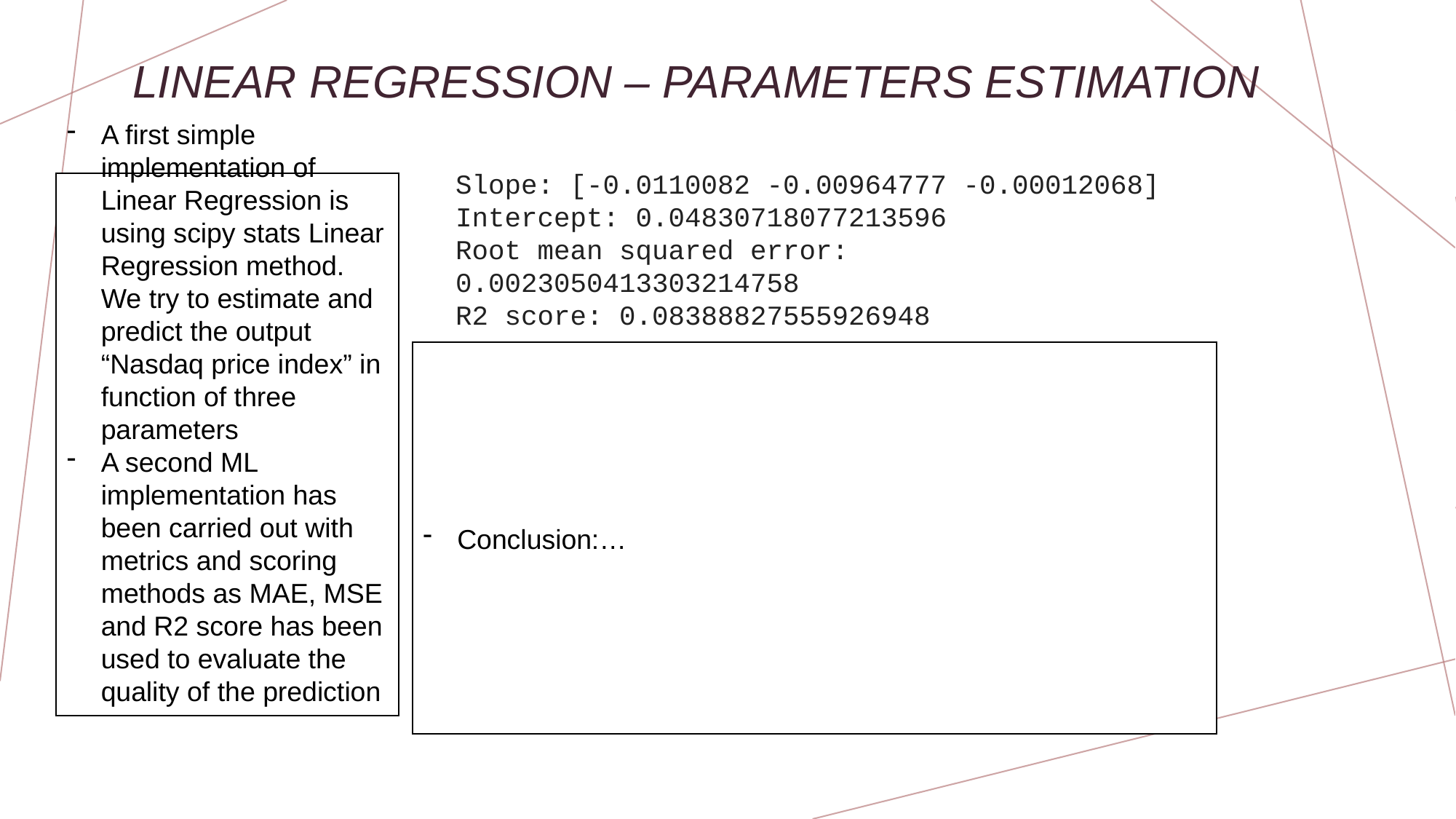

# Linear regression – parameters estimation
Slope: [-0.0110082 -0.00964777 -0.00012068] Intercept: 0.04830718077213596
Root mean squared error: 0.0023050413303214758
R2 score: 0.08388827555926948

A first simple implementation of Linear Regression is using scipy stats Linear Regression method. We try to estimate and predict the output “Nasdaq price index” in function of three parameters
A second ML implementation has been carried out with metrics and scoring methods as MAE, MSE and R2 score has been used to evaluate the quality of the prediction

Conclusion:…